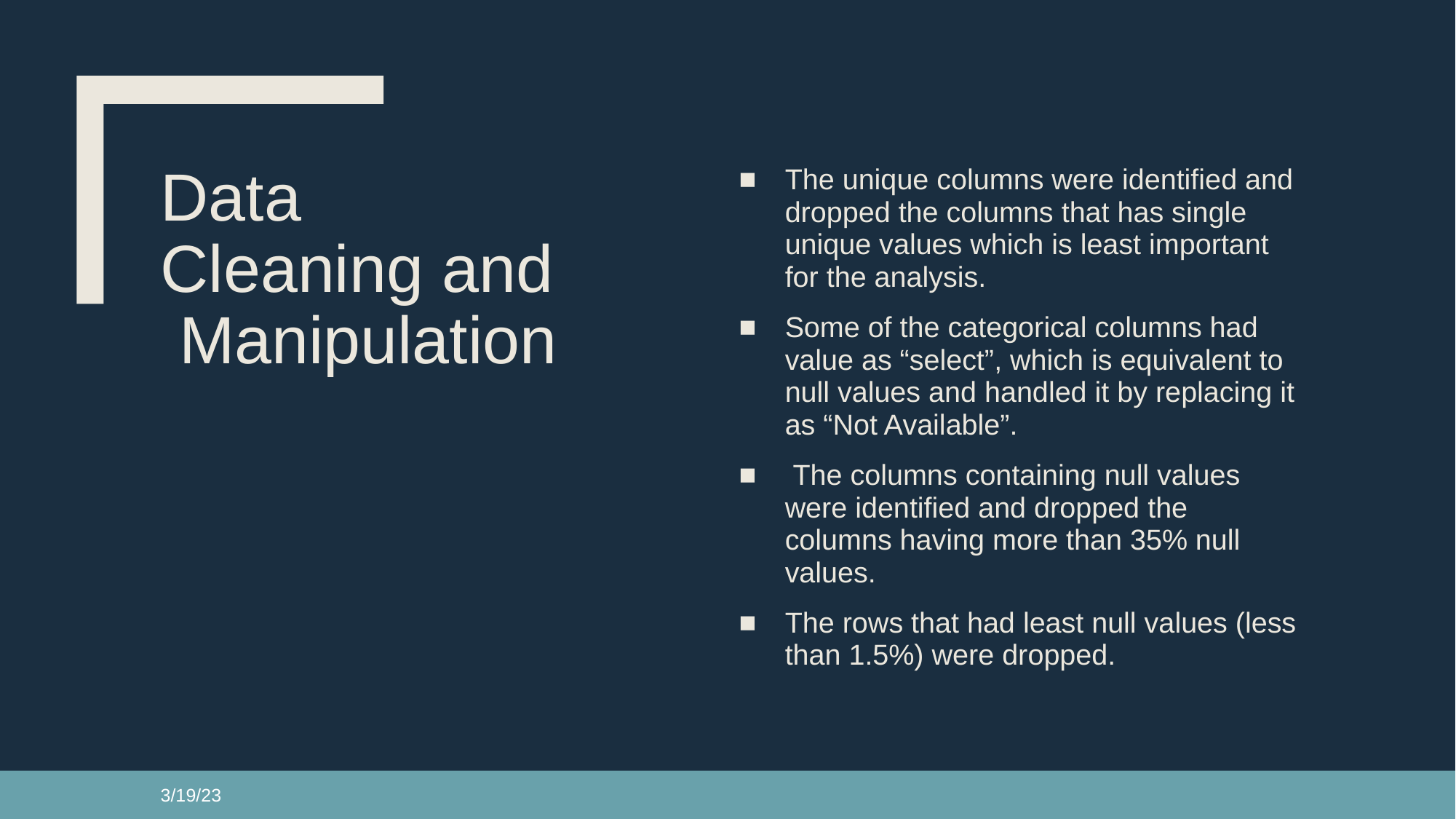

# Data Cleaning and  Manipulation
The unique columns were identified and dropped the columns that has single unique values which is least important for the analysis.
Some of the categorical columns had value as “select”, which is equivalent to null values and handled it by replacing it as “Not Available”.
 The columns containing null values were identified and dropped the columns having more than 35% null values.
The rows that had least null values (less than 1.5%) were dropped.

3/19/23